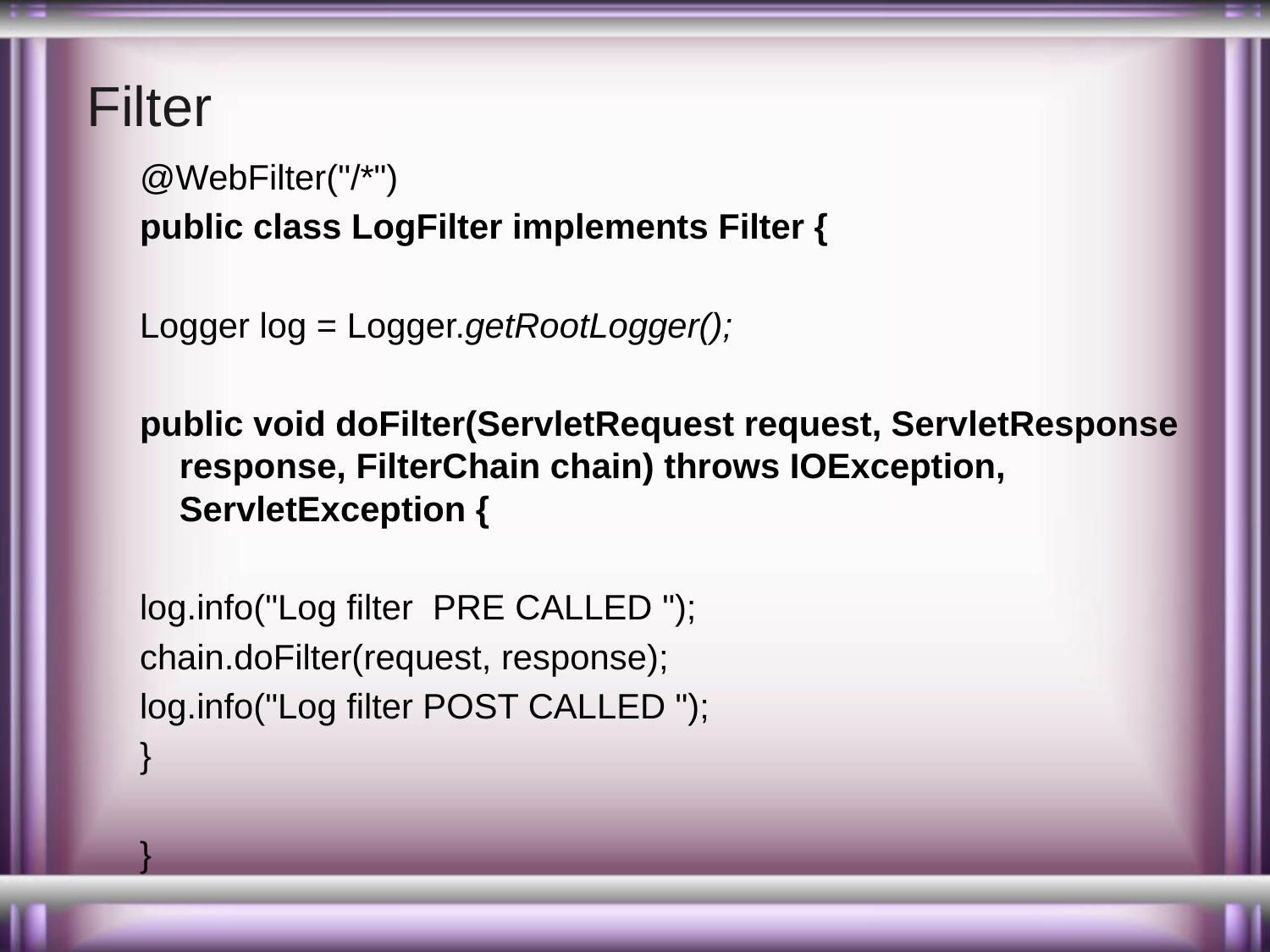

# Filter
@WebFilter("/*")
public class LogFilter implements Filter {

Logger log = Logger.getRootLogger();

public void doFilter(ServletRequest request, ServletResponse response, FilterChain chain) throws IOException, ServletException {

log.info("Log filter  PRE CALLED ");
chain.doFilter(request, response);
log.info("Log filter POST CALLED ");
}

}